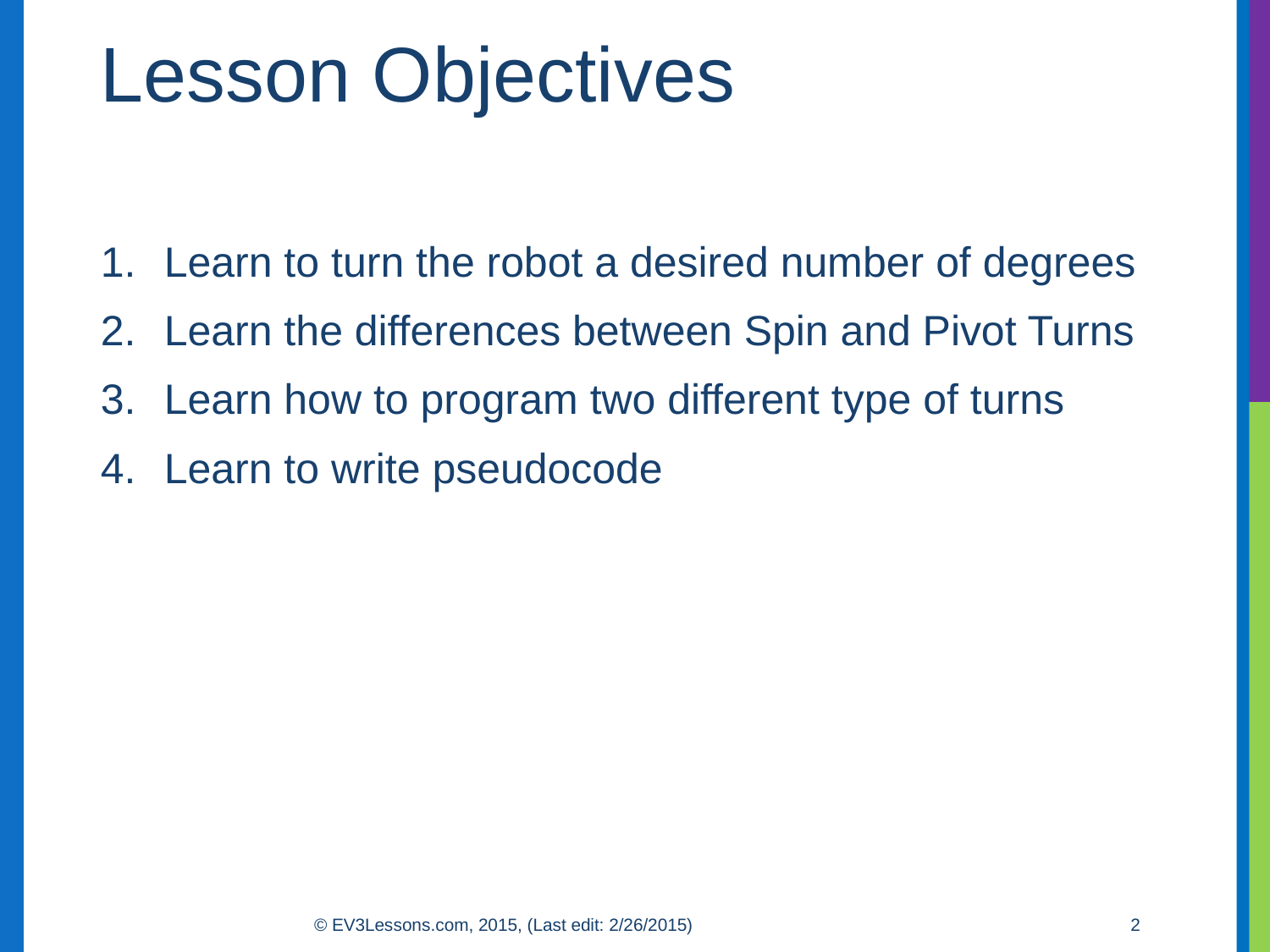

# Lesson Objectives
Learn to turn the robot a desired number of degrees
Learn the differences between Spin and Pivot Turns
Learn how to program two different type of turns
Learn to write pseudocode
© EV3Lessons.com, 2015, (Last edit: 2/26/2015)
2